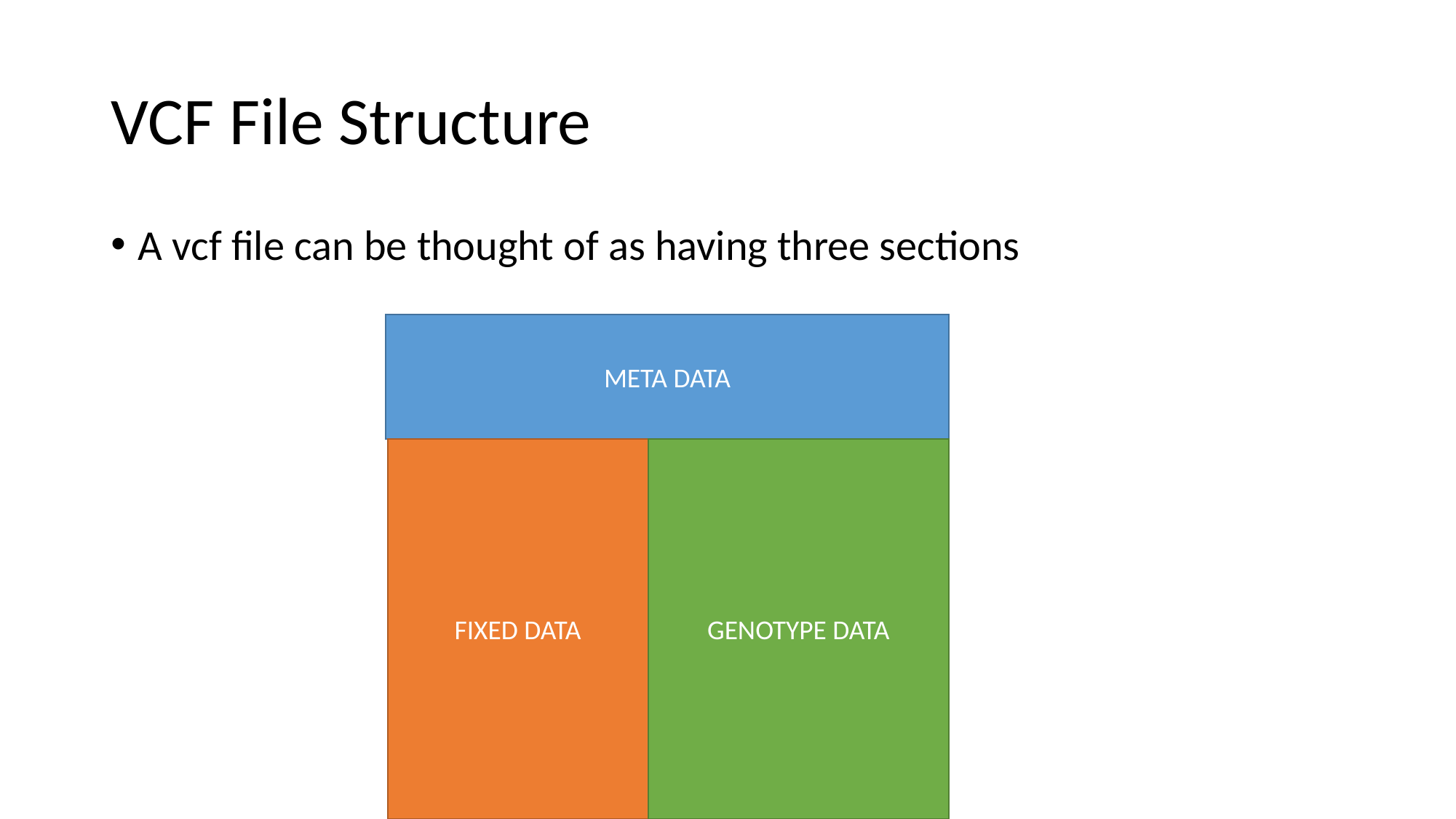

# VCF File Structure
A vcf file can be thought of as having three sections
META DATA
FIXED DATA
GENOTYPE DATA